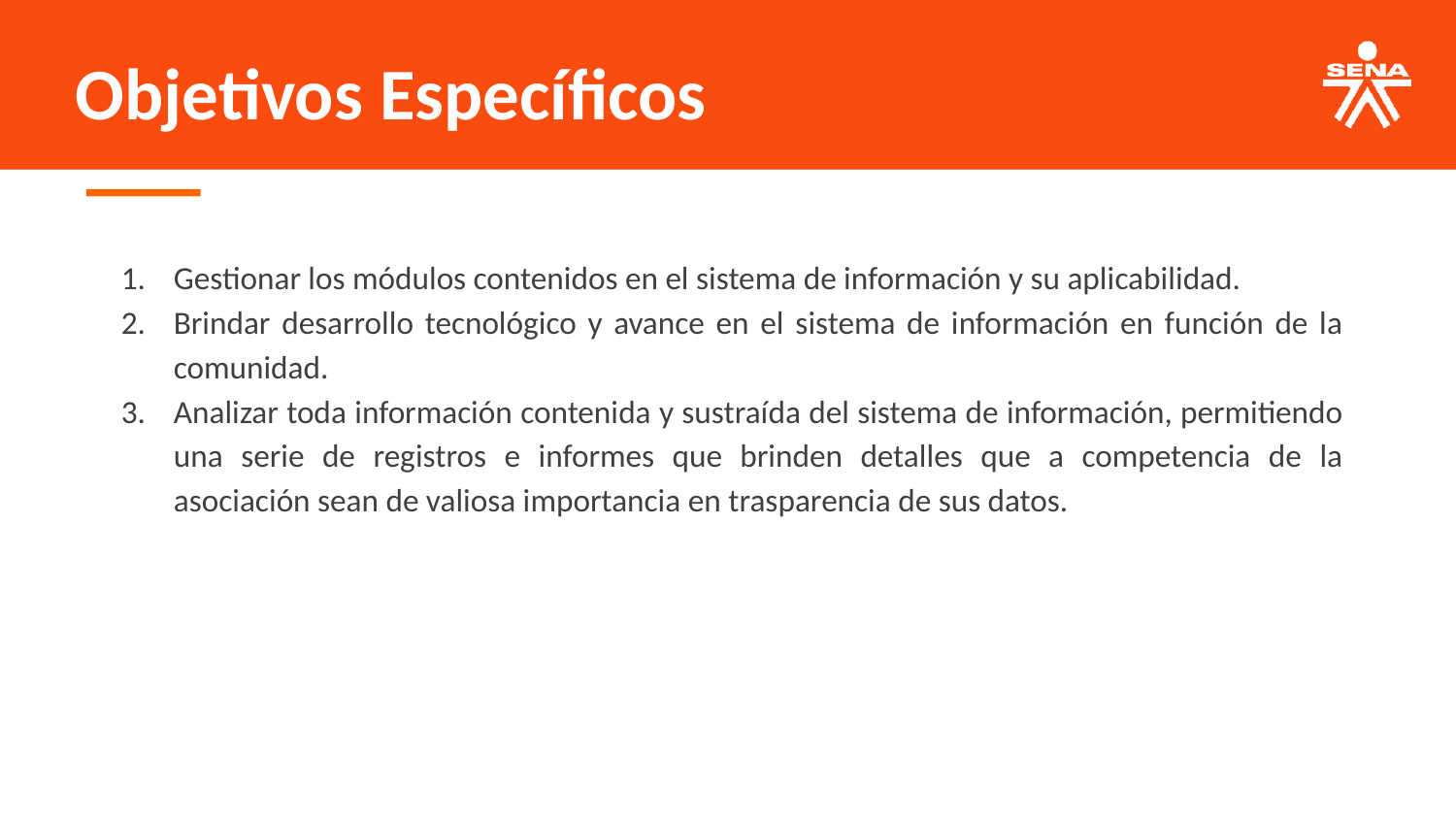

Objetivos Específicos

Gestionar los módulos contenidos en el sistema de información y su aplicabilidad.
Brindar desarrollo tecnológico y avance en el sistema de información en función de la comunidad.
Analizar toda información contenida y sustraída del sistema de información, permitiendo una serie de registros e informes que brinden detalles que a competencia de la asociación sean de valiosa importancia en trasparencia de sus datos.